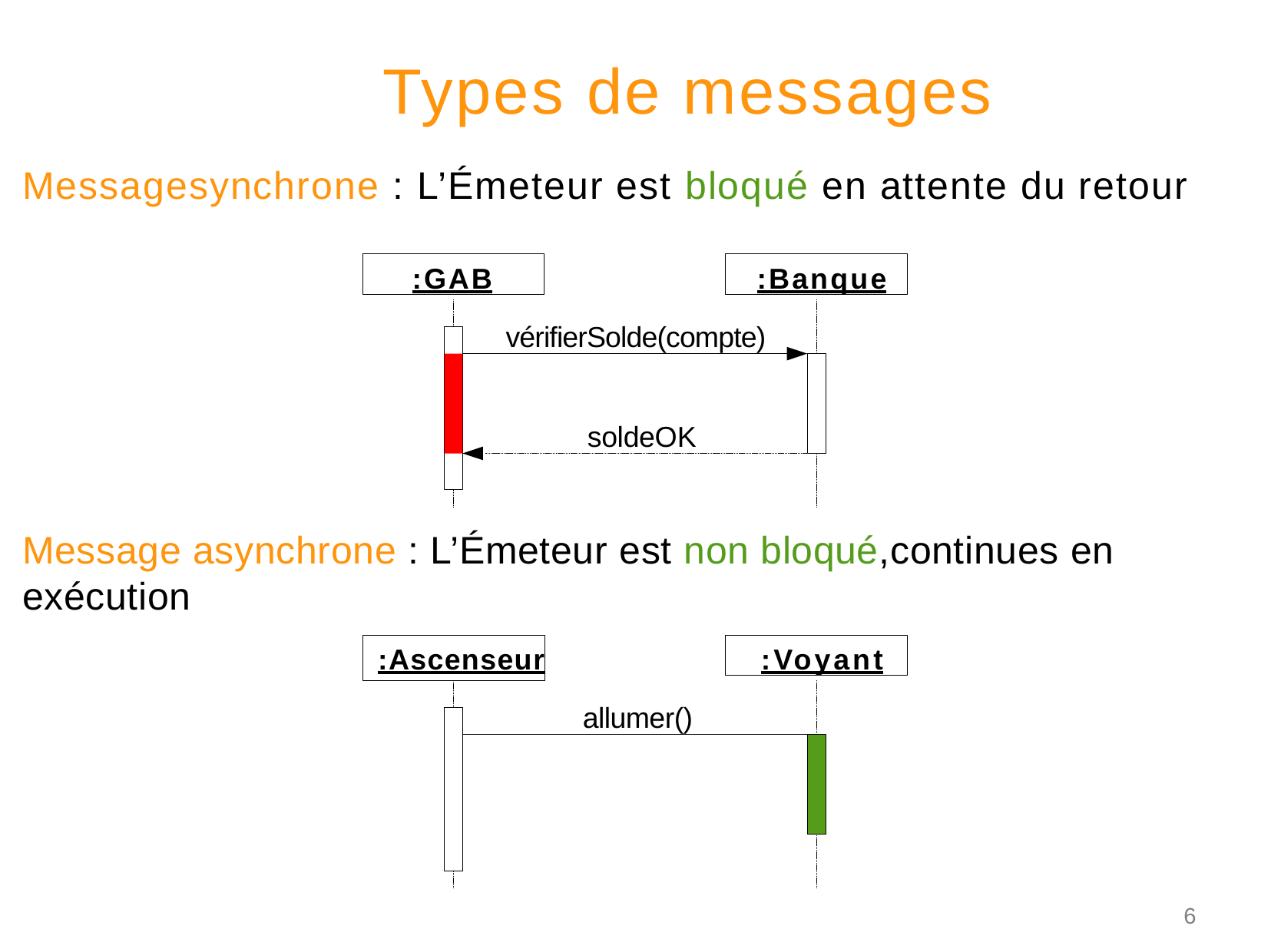

# Types de messages
Messagesynchrone : L’Émeteur est bloqué en attente du retour
:GAB
:Banque

vérifierSolde(compte)

soldeOK
Message asynchrone : L’Émeteur est non bloqué,continues en exécution

:Voyant
:Ascenseur

allumer()
6